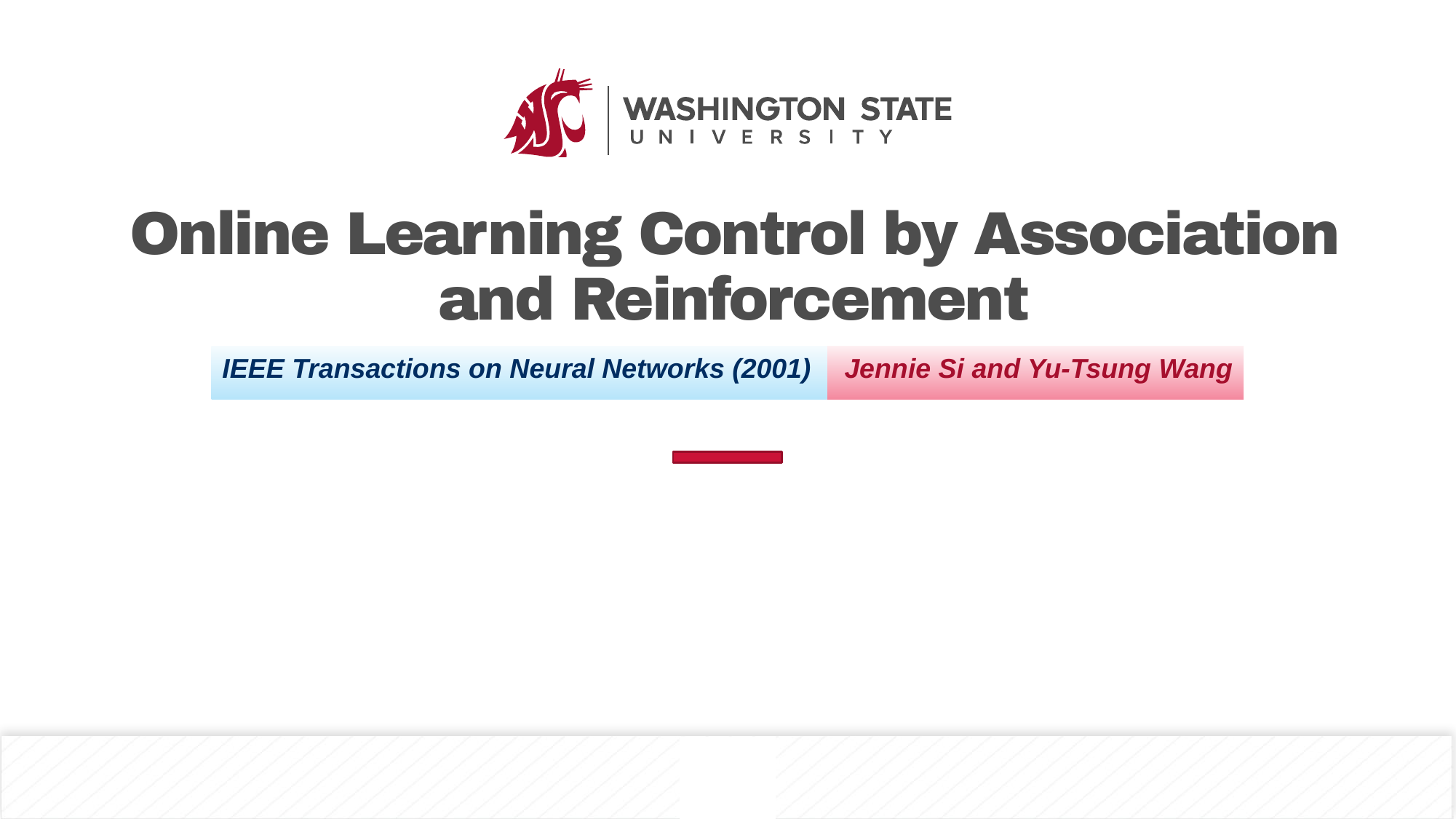

# Online Learning Control by Association and Reinforcement
IEEE Transactions on Neural Networks (2001)
Jennie Si and Yu-Tsung Wang